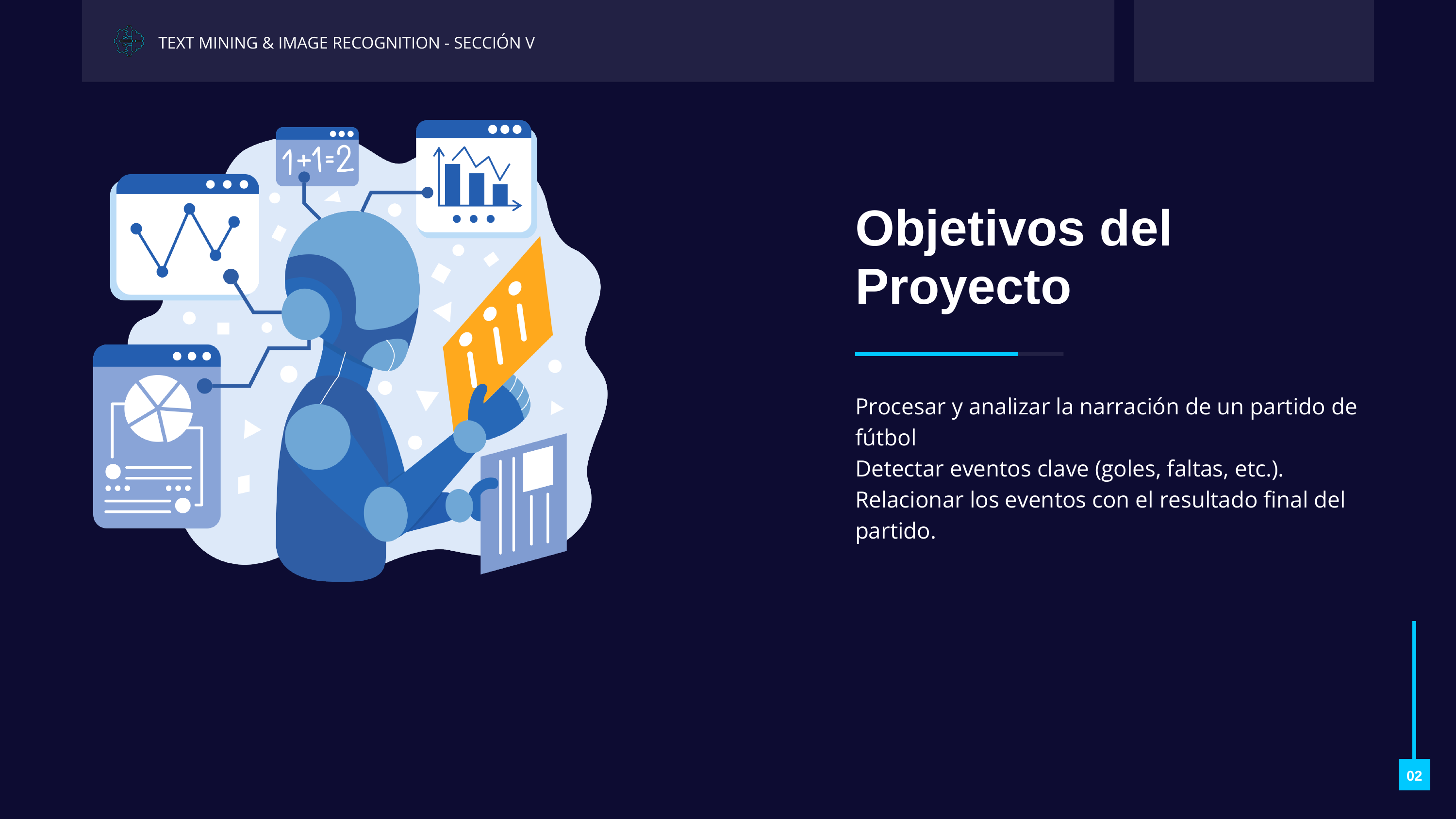

TEXT MINING & IMAGE RECOGNITION - SECCIÓN V

Objetivos del Proyecto

Procesar y analizar la narración de un partido de fútbol
Detectar eventos clave (goles, faltas, etc.).
Relacionar los eventos con el resultado final del partido.

02